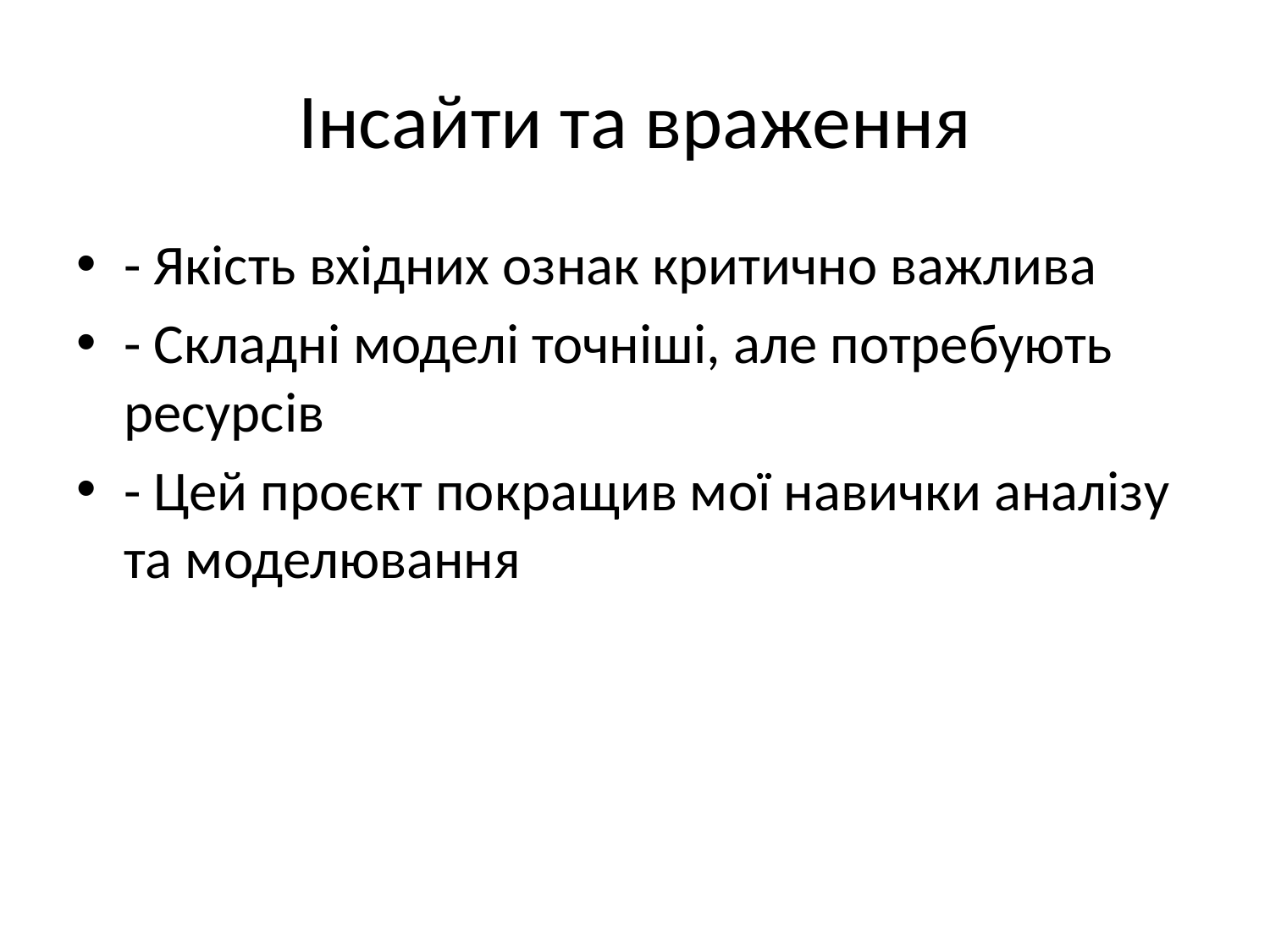

# Інсайти та враження
- Якість вхідних ознак критично важлива
- Складні моделі точніші, але потребують ресурсів
- Цей проєкт покращив мої навички аналізу та моделювання